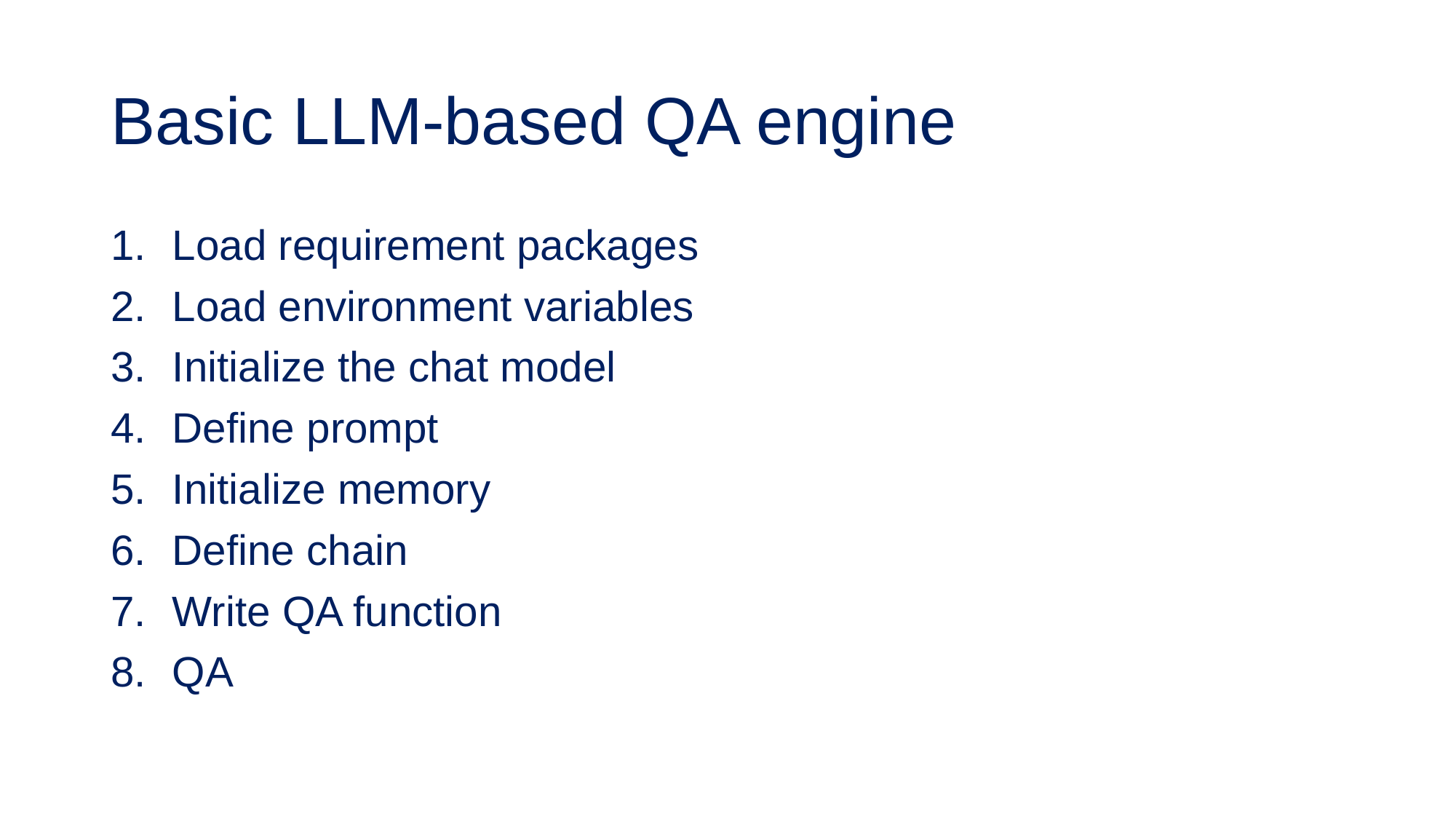

# Basic LLM-based QA engine
Load requirement packages
Load environment variables
Initialize the chat model
Define prompt
Initialize memory
Define chain
Write QA function
QA